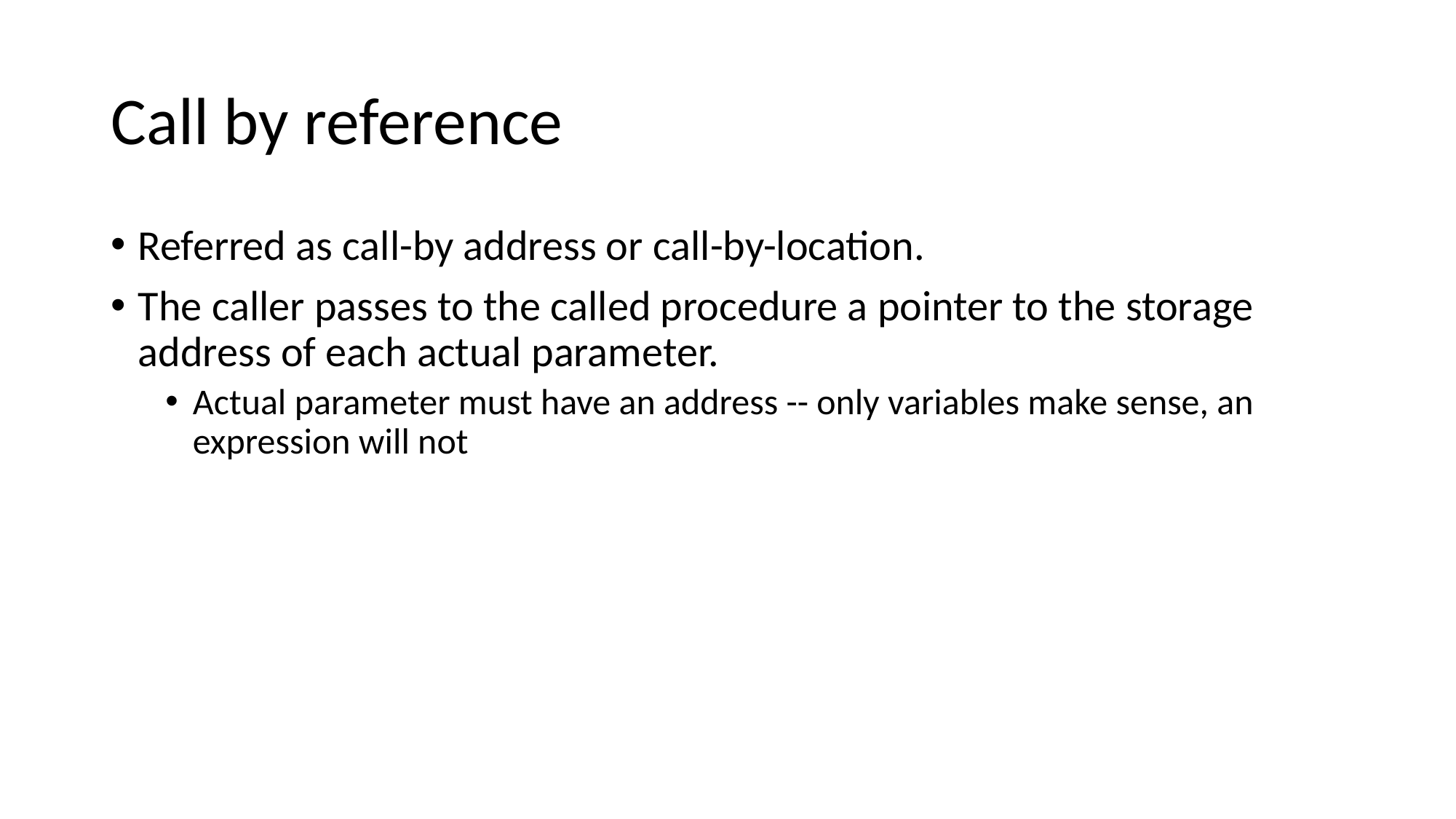

# Call by reference
Referred as call-by address or call-by-location.
The caller passes to the called procedure a pointer to the storage address of each actual parameter.
Actual parameter must have an address -- only variables make sense, an expression will not